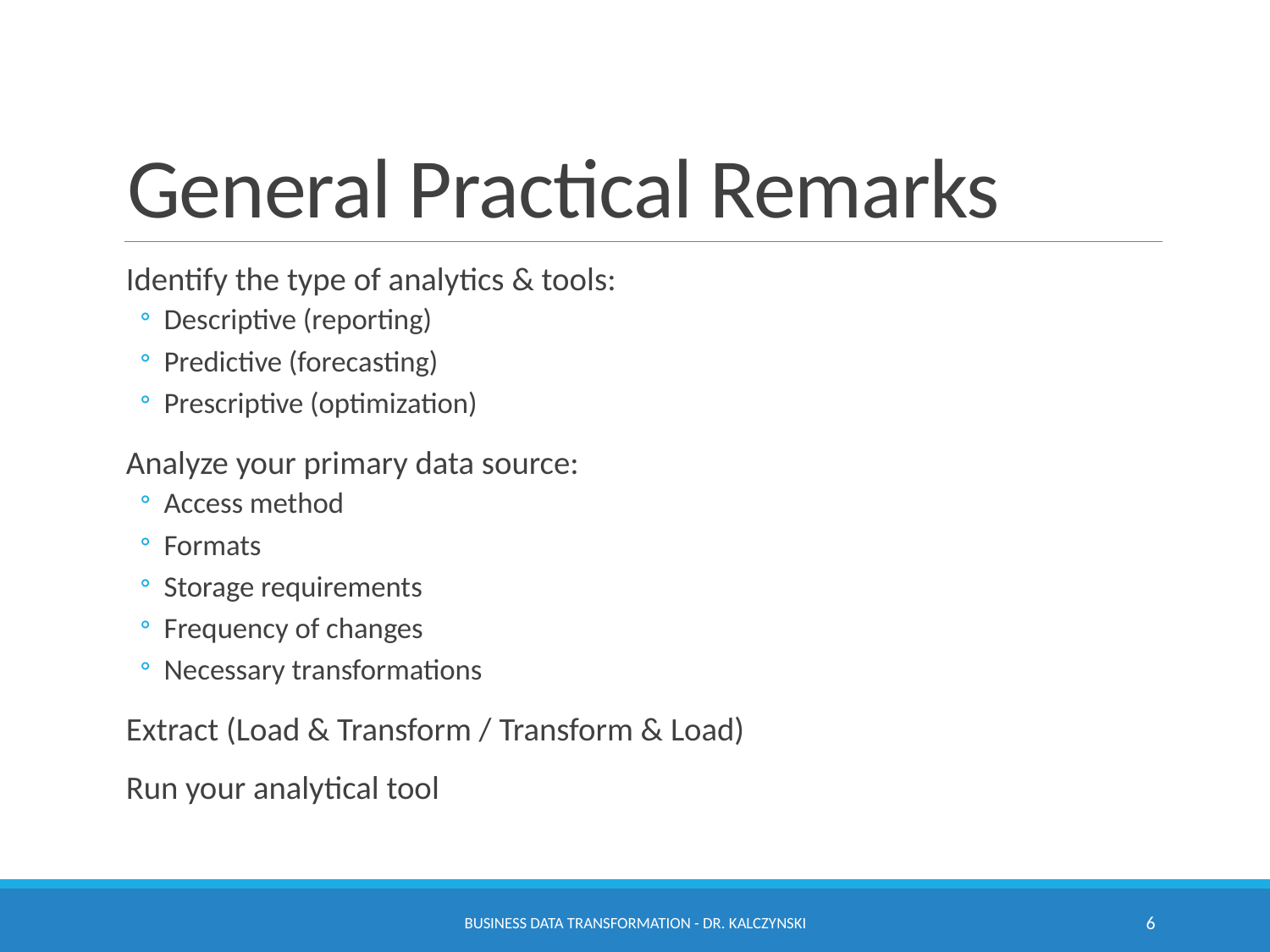

# General Practical Remarks
Identify the type of analytics & tools:
Descriptive (reporting)
Predictive (forecasting)
Prescriptive (optimization)
Analyze your primary data source:
Access method
Formats
Storage requirements
Frequency of changes
Necessary transformations
Extract (Load & Transform / Transform & Load)
Run your analytical tool

Business Data Transformation - Dr. Kalczynski
6